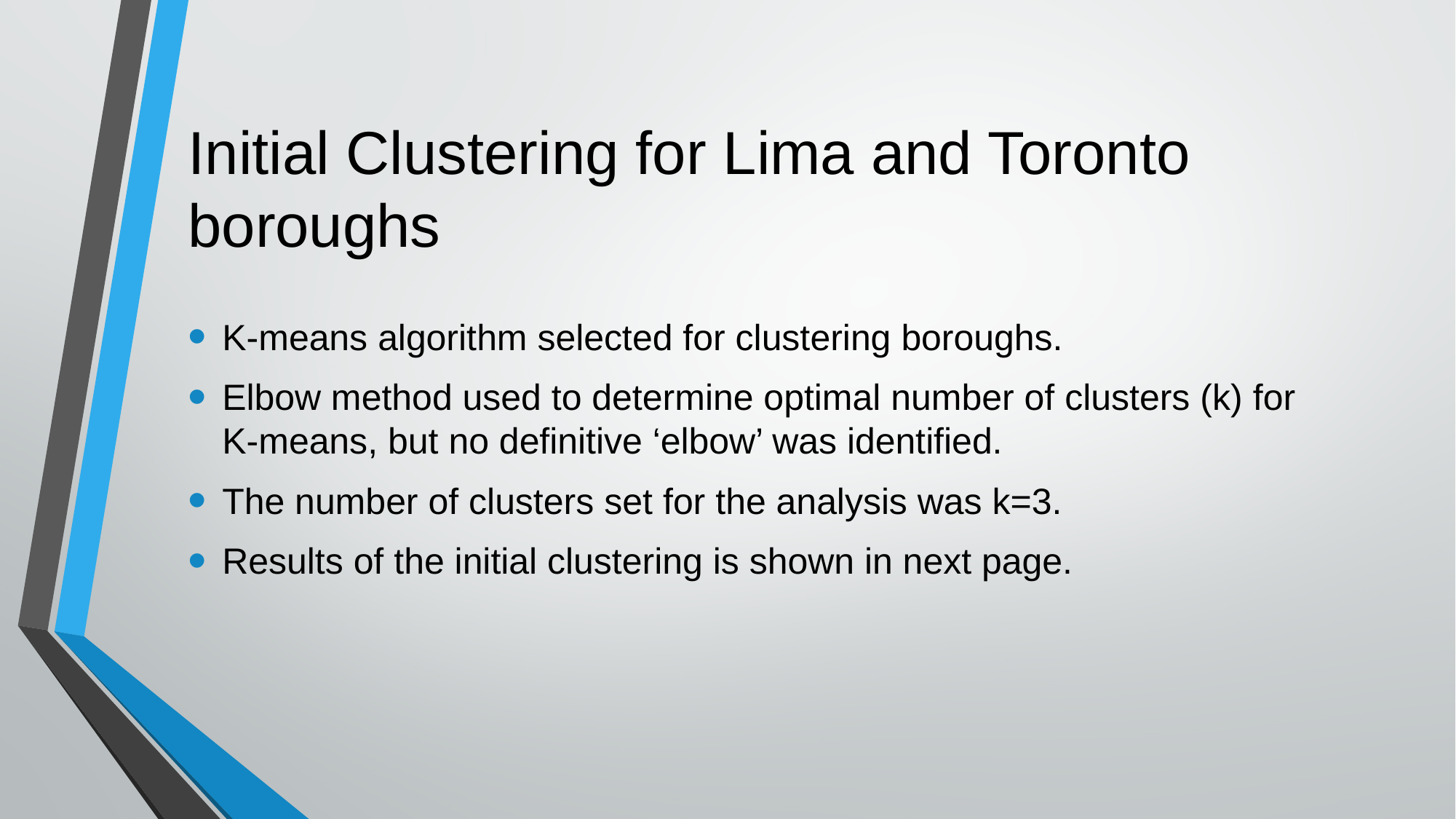

# Initial Clustering for Lima and Toronto boroughs
K-means algorithm selected for clustering boroughs.
Elbow method used to determine optimal number of clusters (k) for
K-means, but no definitive ‘elbow’ was identified.
The number of clusters set for the analysis was k=3.
Results of the initial clustering is shown in next page.